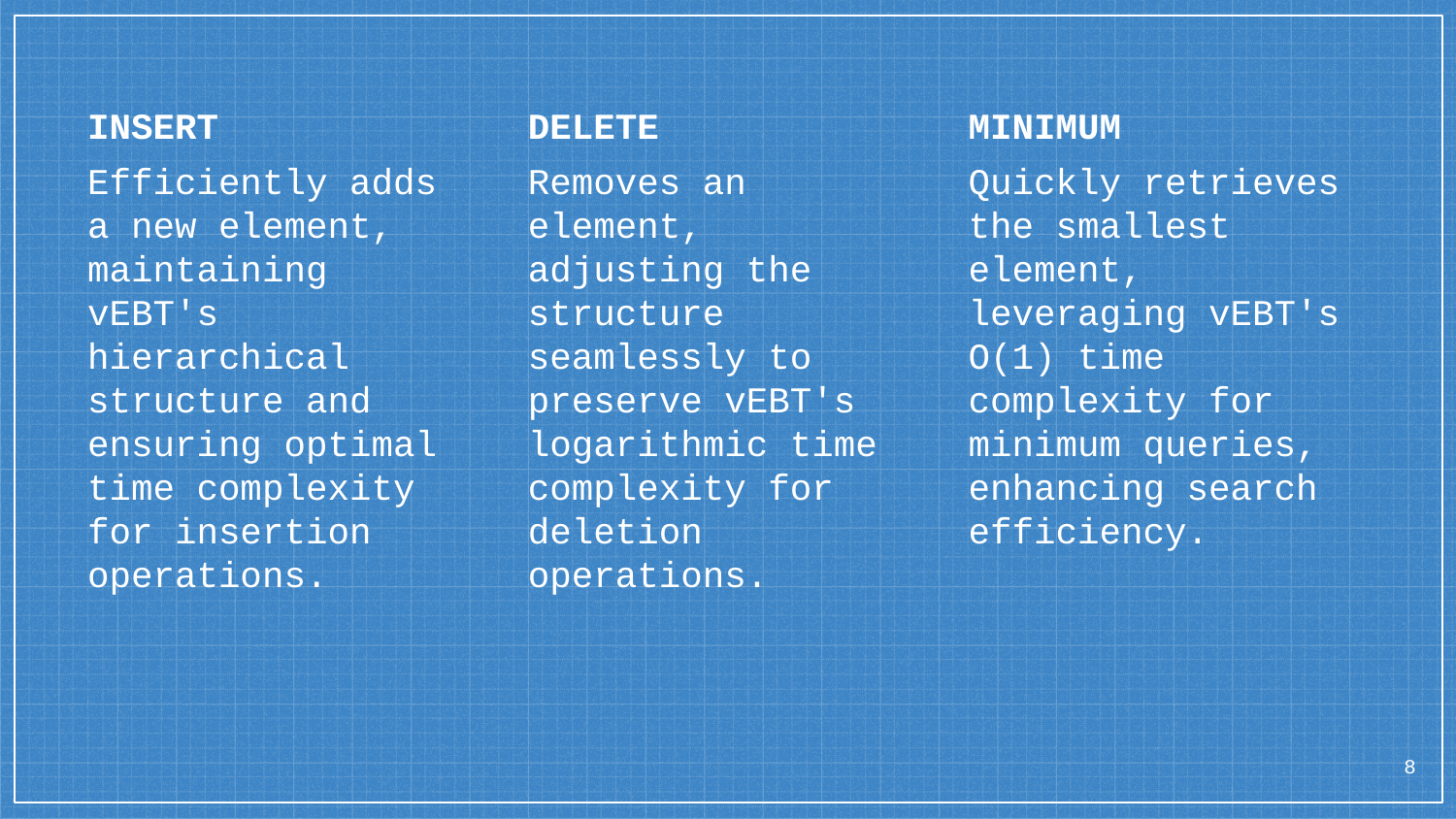

INSERT
Efficiently adds a new element, maintaining vEBT's hierarchical structure and ensuring optimal time complexity for insertion operations.
DELETE
Removes an element, adjusting the structure seamlessly to preserve vEBT's logarithmic time complexity for deletion operations.
MINIMUM
Quickly retrieves the smallest element, leveraging vEBT's O(1) time complexity for minimum queries, enhancing search efficiency.
8